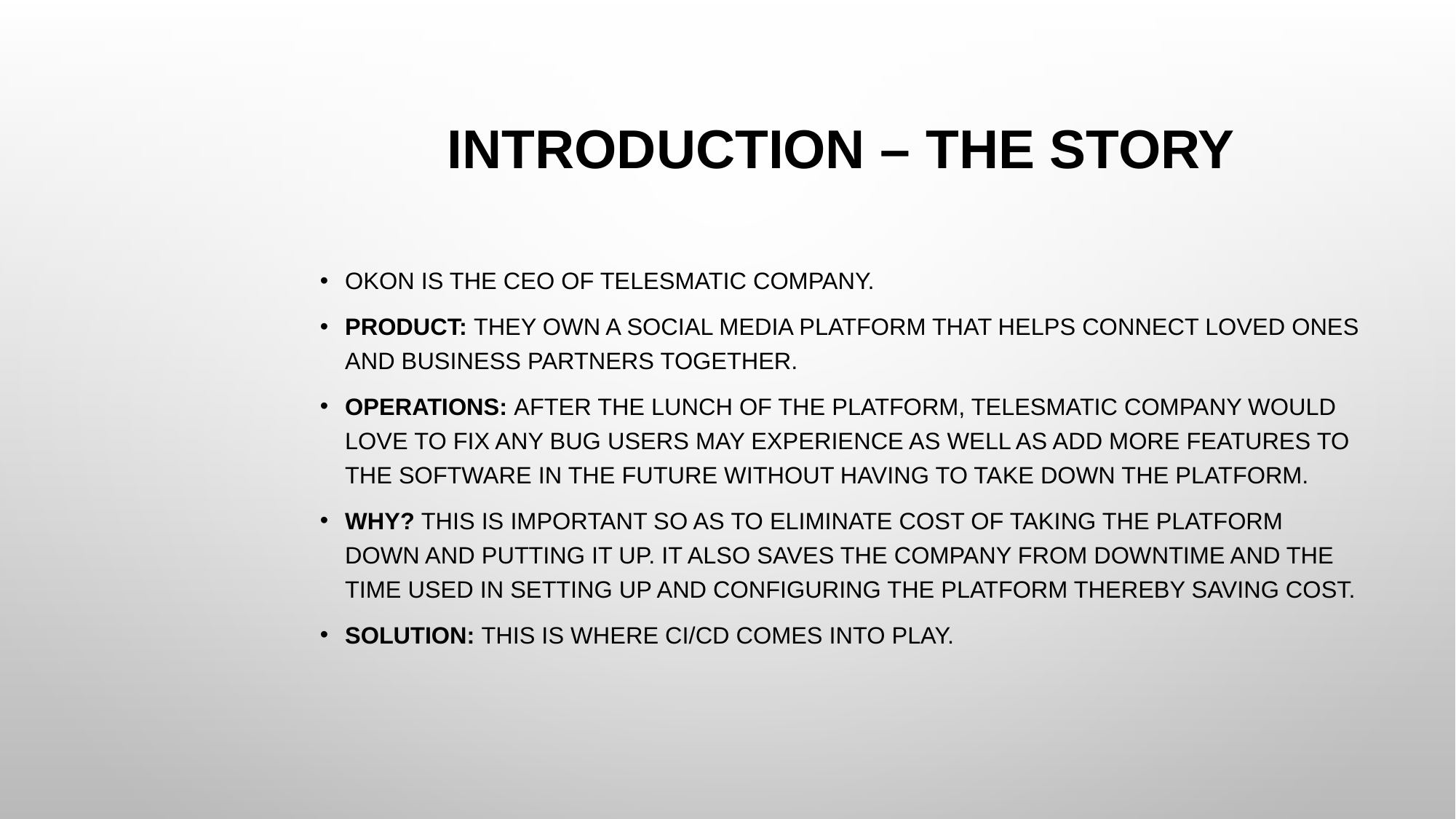

# Introduction – The Story
Okon is the CEO of telesmatic company.
Product: They own a social media platform that helps connect loved ones and business partners together.
Operations: After the lunch of the platform, telesmatic company would love to fix any bug users may experience as well as add more features to the software in the future without having to take down the platform.
Why? This is important so as to eliminate cost of taking the platform down and putting it up. It also saves the company from downtime and the time used in setting up and configuring the platform thereby saving cost.
Solution: This is where CI/CD comes into play.